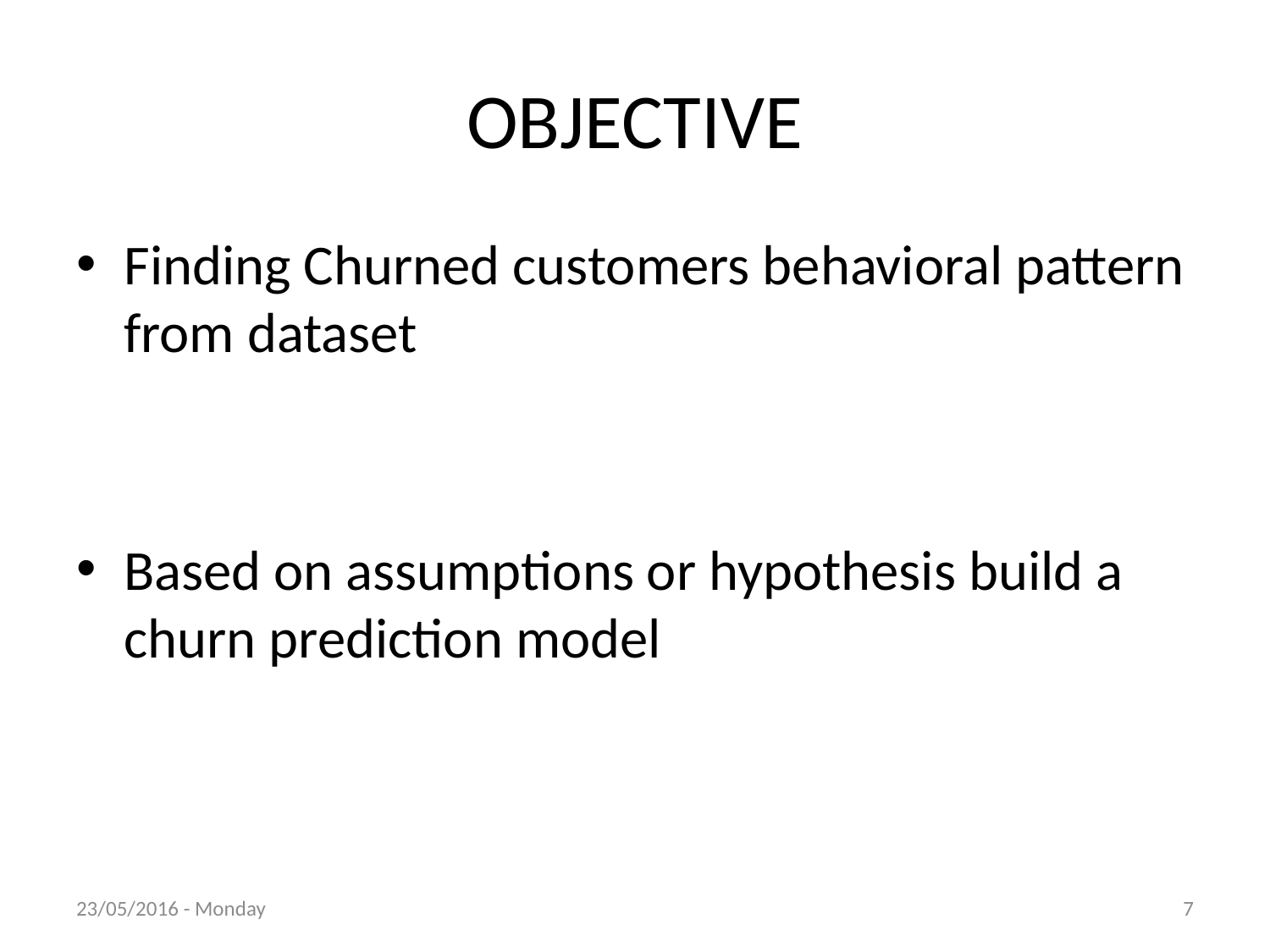

# OBJECTIVE
Finding Churned customers behavioral pattern from dataset

Based on assumptions or hypothesis build a churn prediction model
23/05/2016 - Monday
7